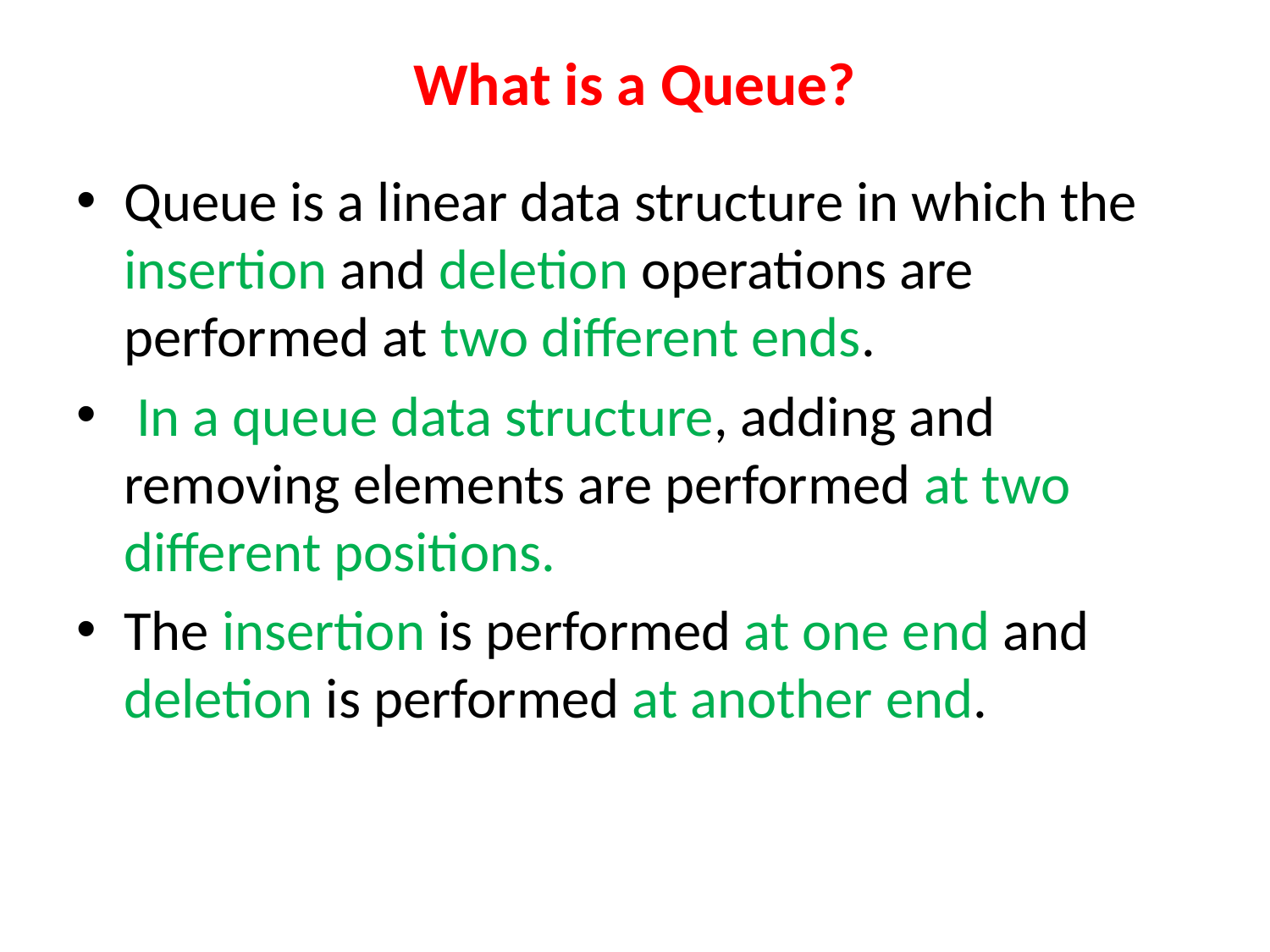

# What is a Queue?
Queue is a linear data structure in which the insertion and deletion operations are performed at two different ends.
 In a queue data structure, adding and removing elements are performed at two different positions.
The insertion is performed at one end and deletion is performed at another end.